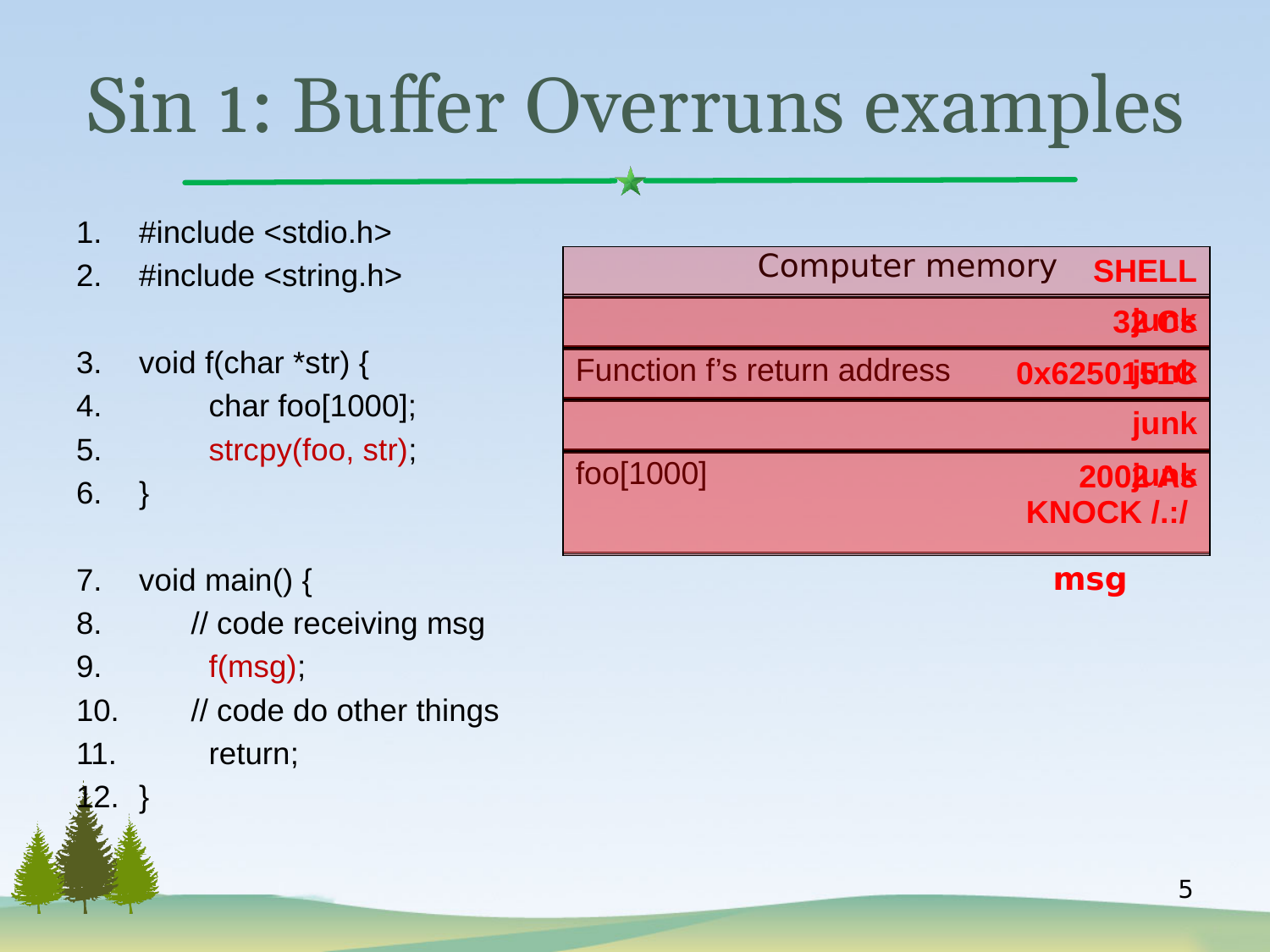

# Sin 1: Buffer Overruns examples
#include <stdio.h>
#include <string.h>

void f(char *str) {
	char foo[1000];
	strcpy(foo, str);
}

void main() {
      // code receiving msg
	f(msg);
      // code do other things
	return;
}
Computer memory
| SHELL |
| --- |
| 32 Cs |
| 0x6250151C |
|  |
| 2002 As KNOCK /.:/ |
|  |
| --- |
| Function f’s return address |
|  |
| foo[1000] |
| junk |
| --- |
| junk |
| junk |
| junk |
msg
5